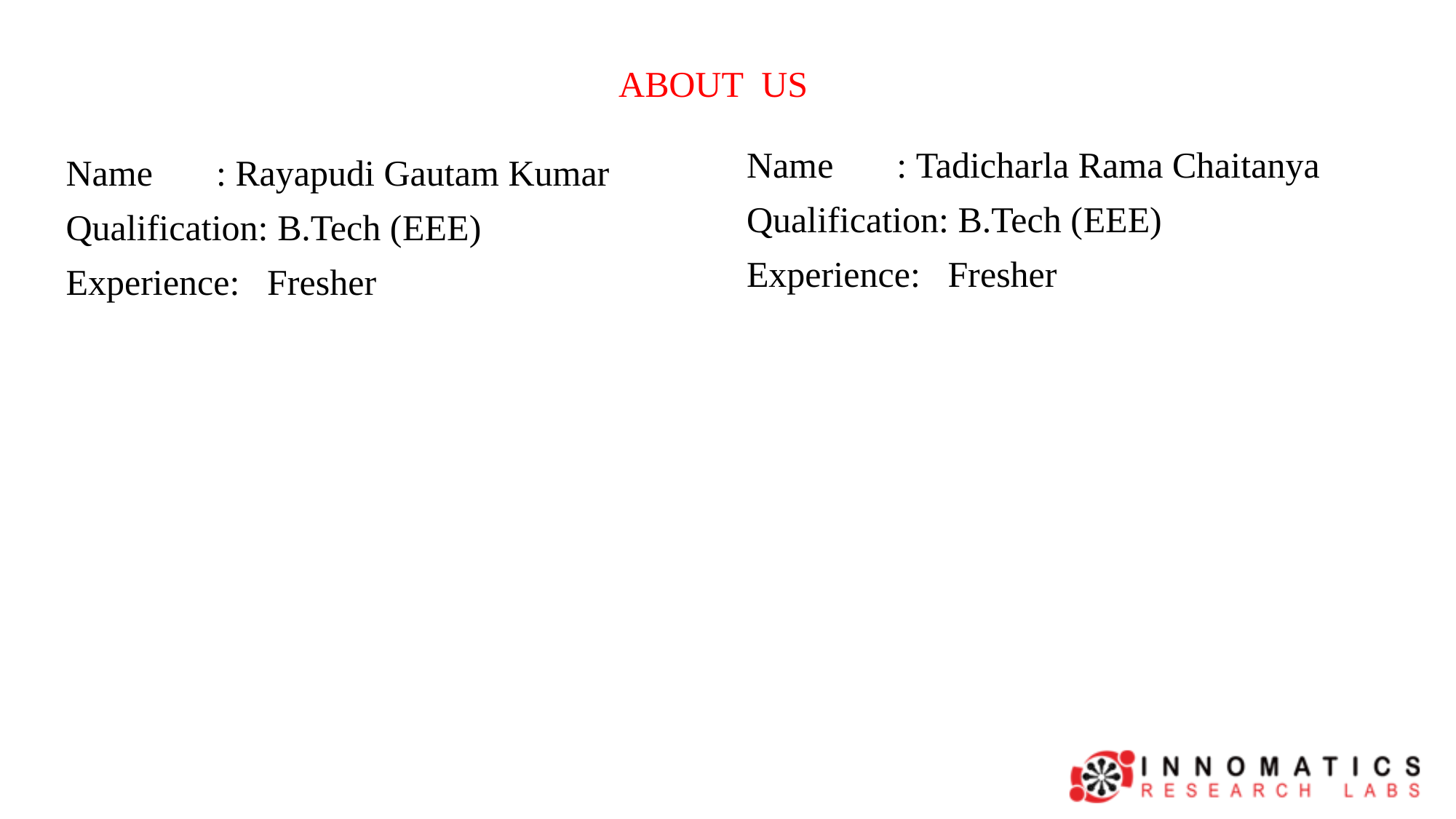

# ABOUT  US
Name	: Tadicharla Rama Chaitanya
Qualification: B.Tech (EEE)
Experience:   Fresher

Name	: Rayapudi Gautam Kumar
Qualification: B.Tech (EEE)
Experience:   Fresher